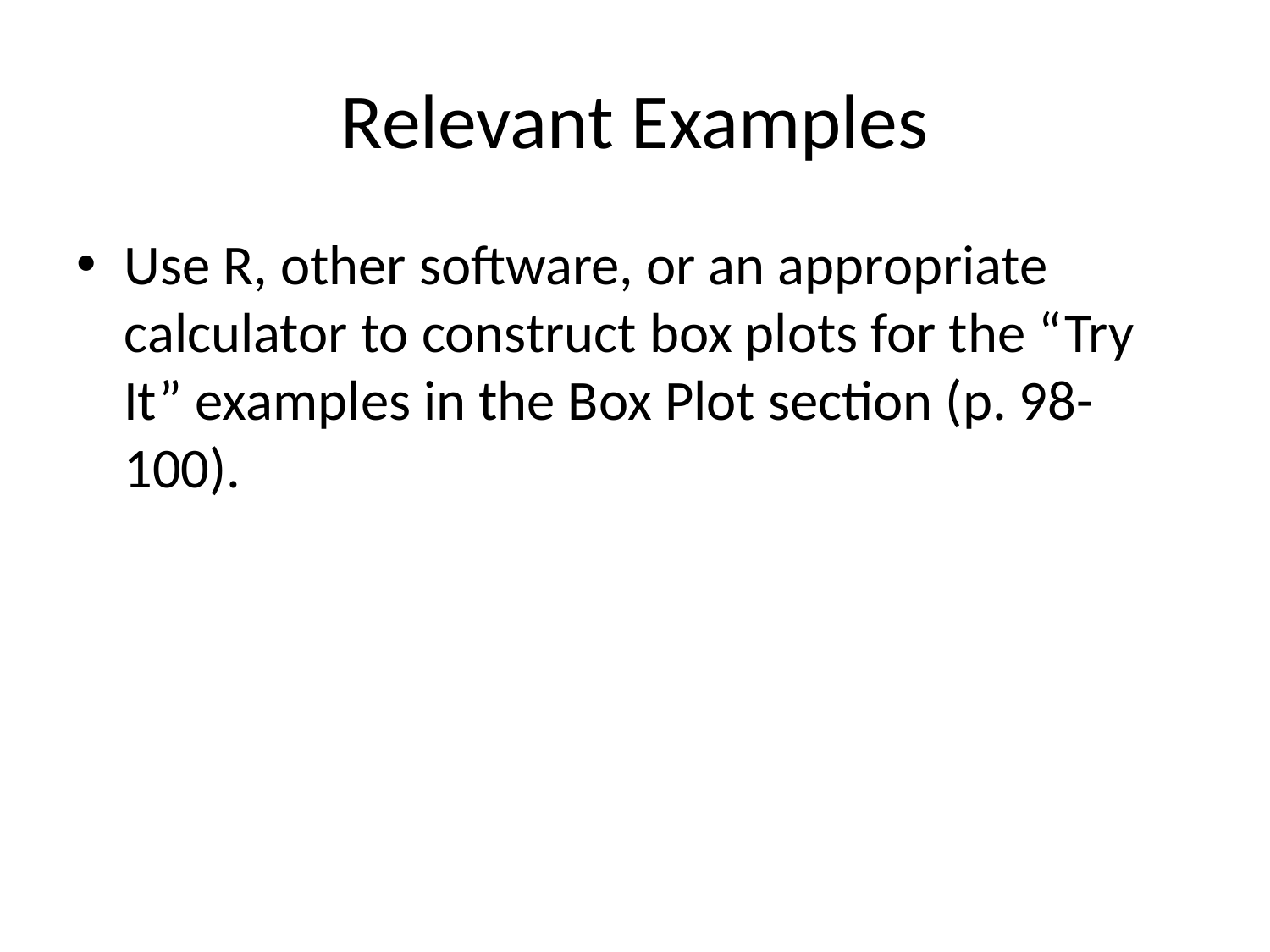

# Relevant Examples
Use R, other software, or an appropriate calculator to construct box plots for the “Try It” examples in the Box Plot section (p. 98-100).